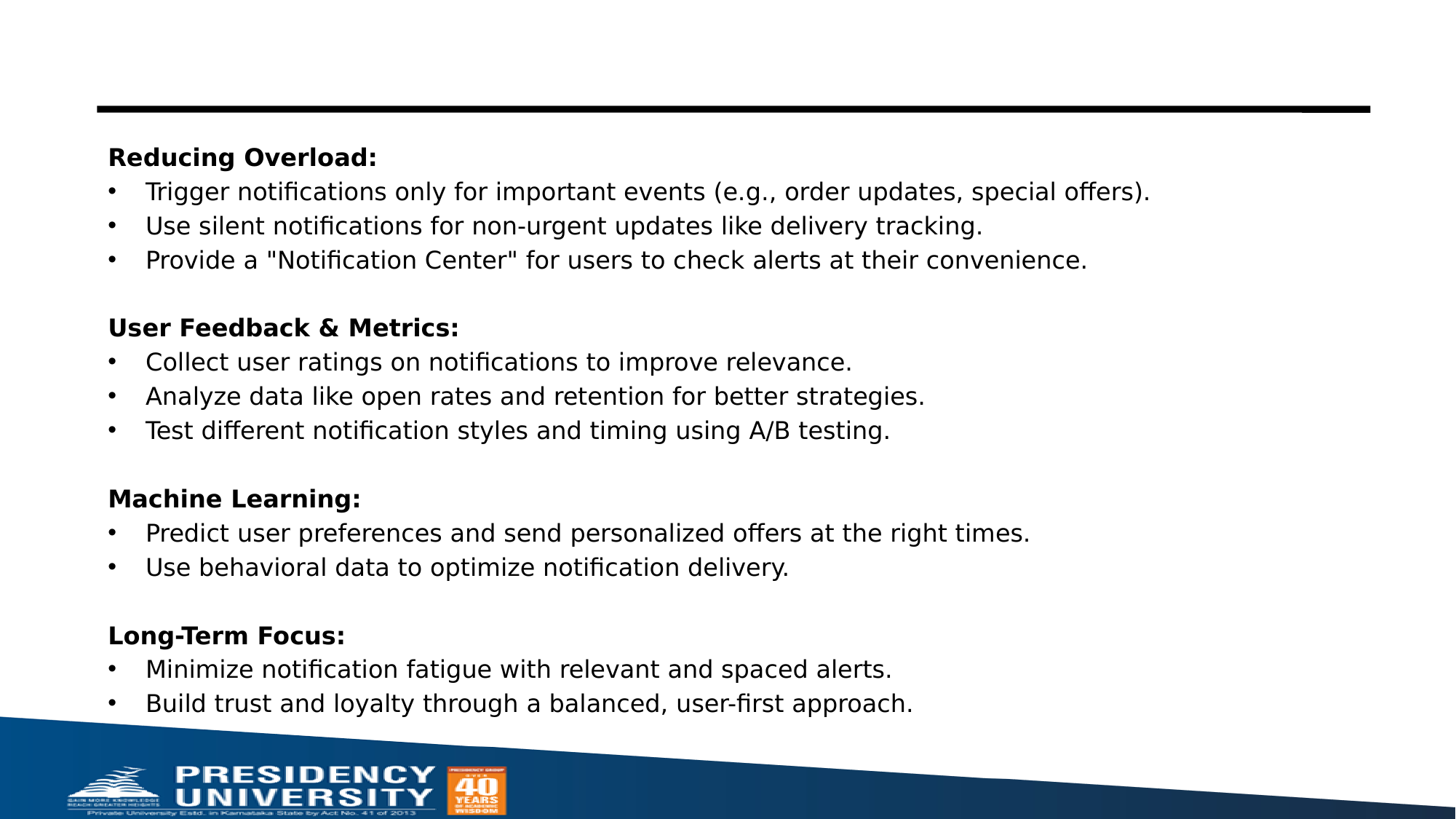

Reducing Overload:
Trigger notifications only for important events (e.g., order updates, special offers).
Use silent notifications for non-urgent updates like delivery tracking.
Provide a "Notification Center" for users to check alerts at their convenience.

User Feedback & Metrics:
Collect user ratings on notifications to improve relevance.
Analyze data like open rates and retention for better strategies.
Test different notification styles and timing using A/B testing.

Machine Learning:
Predict user preferences and send personalized offers at the right times.
Use behavioral data to optimize notification delivery.

Long-Term Focus:
Minimize notification fatigue with relevant and spaced alerts.
Build trust and loyalty through a balanced, user-first approach.